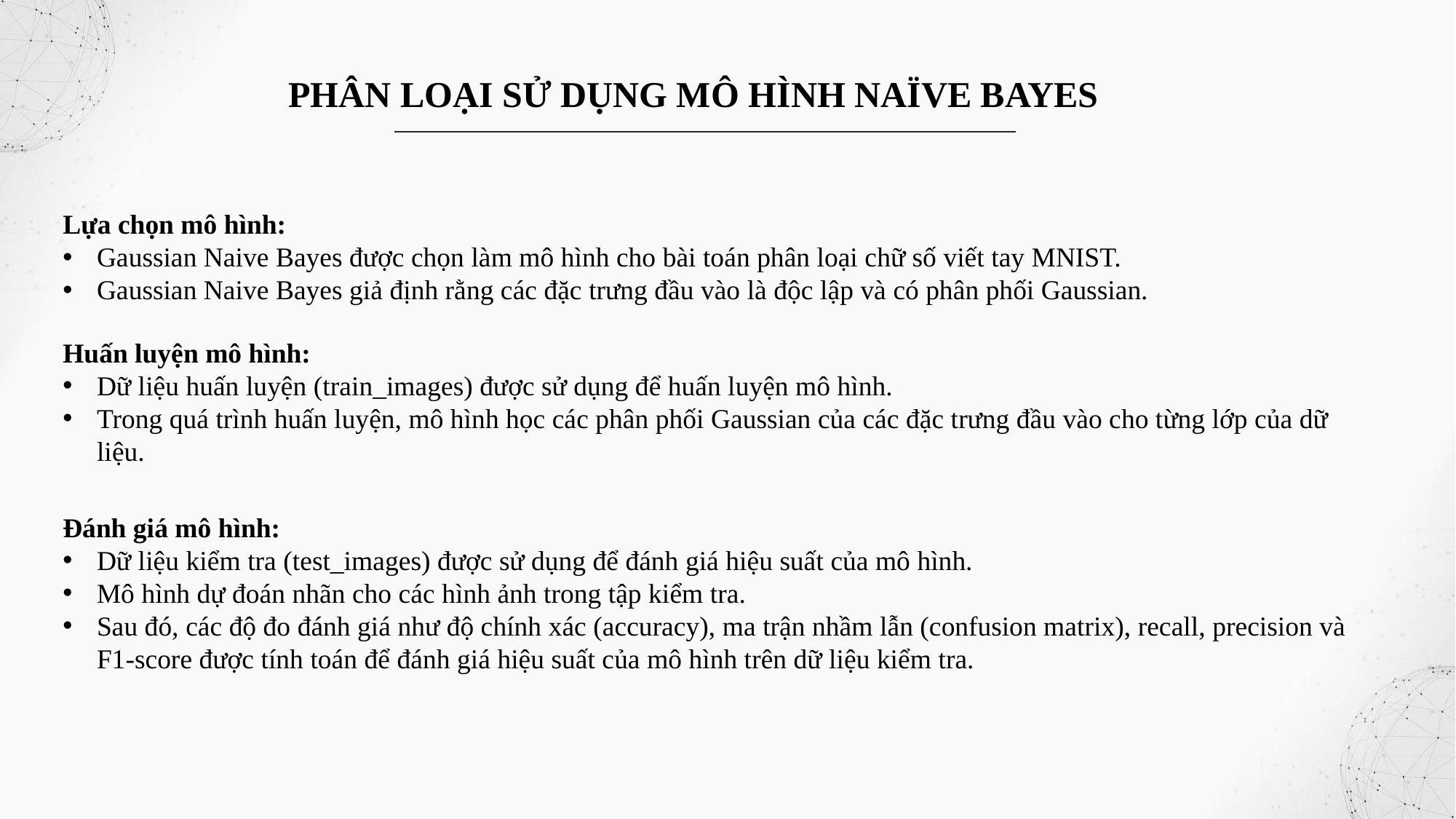

PHÂN LOẠI SỬ DỤNG MÔ HÌNH NAÏVE BAYES
Lựa chọn mô hình:
Gaussian Naive Bayes được chọn làm mô hình cho bài toán phân loại chữ số viết tay MNIST.
Gaussian Naive Bayes giả định rằng các đặc trưng đầu vào là độc lập và có phân phối Gaussian.

Huấn luyện mô hình:
Dữ liệu huấn luyện (train_images) được sử dụng để huấn luyện mô hình.
Trong quá trình huấn luyện, mô hình học các phân phối Gaussian của các đặc trưng đầu vào cho từng lớp của dữ liệu.

Đánh giá mô hình:
Dữ liệu kiểm tra (test_images) được sử dụng để đánh giá hiệu suất của mô hình.
Mô hình dự đoán nhãn cho các hình ảnh trong tập kiểm tra.
Sau đó, các độ đo đánh giá như độ chính xác (accuracy), ma trận nhầm lẫn (confusion matrix), recall, precision và F1-score được tính toán để đánh giá hiệu suất của mô hình trên dữ liệu kiểm tra.